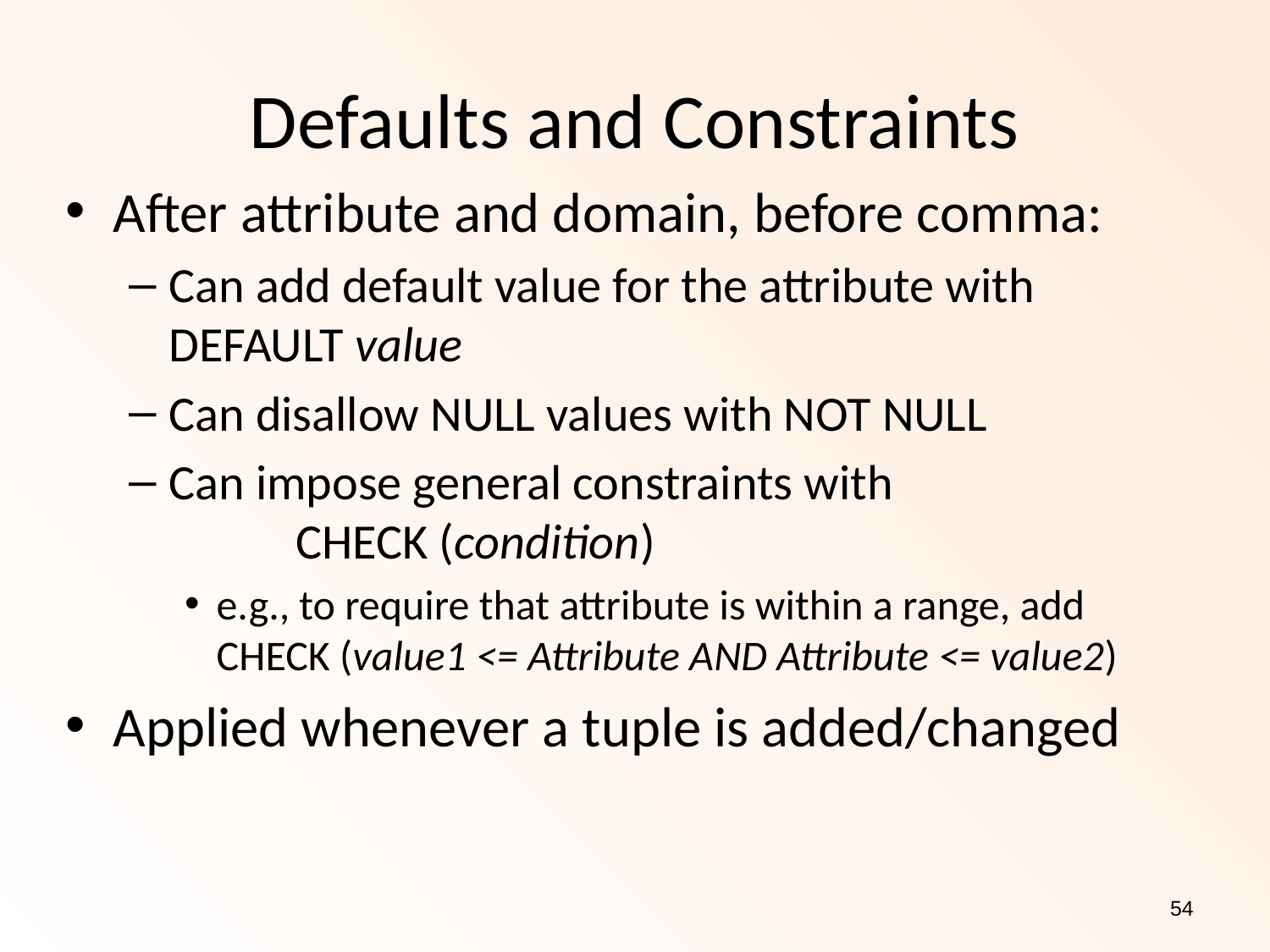

Defaults and Constraints
After attribute and domain, before comma:
Can add default value for the attribute with 	DEFAULT value
Can disallow NULL values with NOT NULL
Can impose general constraints with
	CHECK (condition)
e.g., to require that attribute is within a range, add CHECK (value1 <= Attribute AND Attribute <= value2)
Applied whenever a tuple is added/changed
54